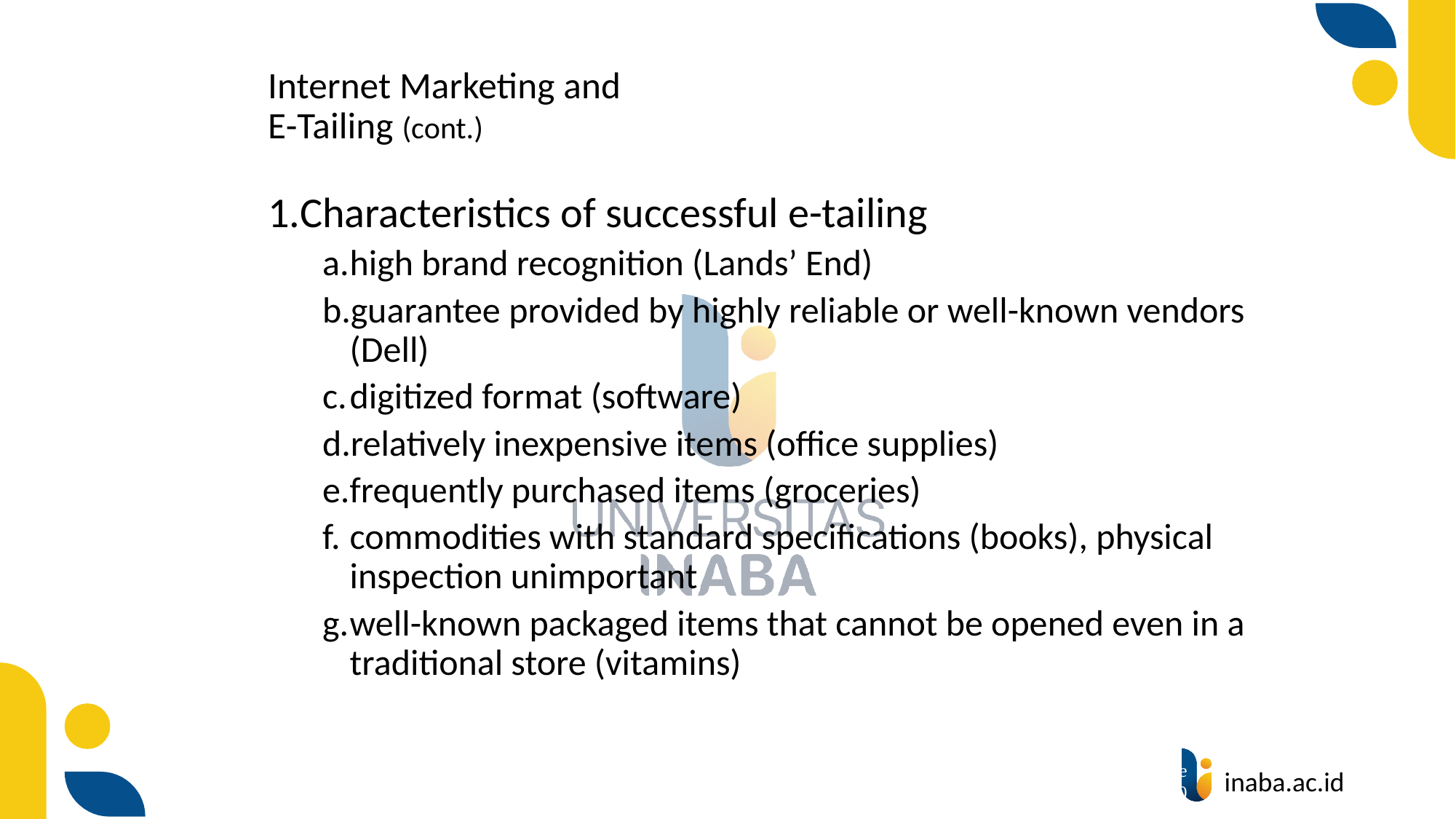

# Internet Marketing and E-Tailing (cont.)
Characteristics of successful e-tailing
high brand recognition (Lands’ End)
guarantee provided by highly reliable or well-known vendors (Dell)
digitized format (software)
relatively inexpensive items (office supplies)
frequently purchased items (groceries)
commodities with standard specifications (books), physical inspection unimportant
well-known packaged items that cannot be opened even in a traditional store (vitamins)
20
© Prentice Hall 2020